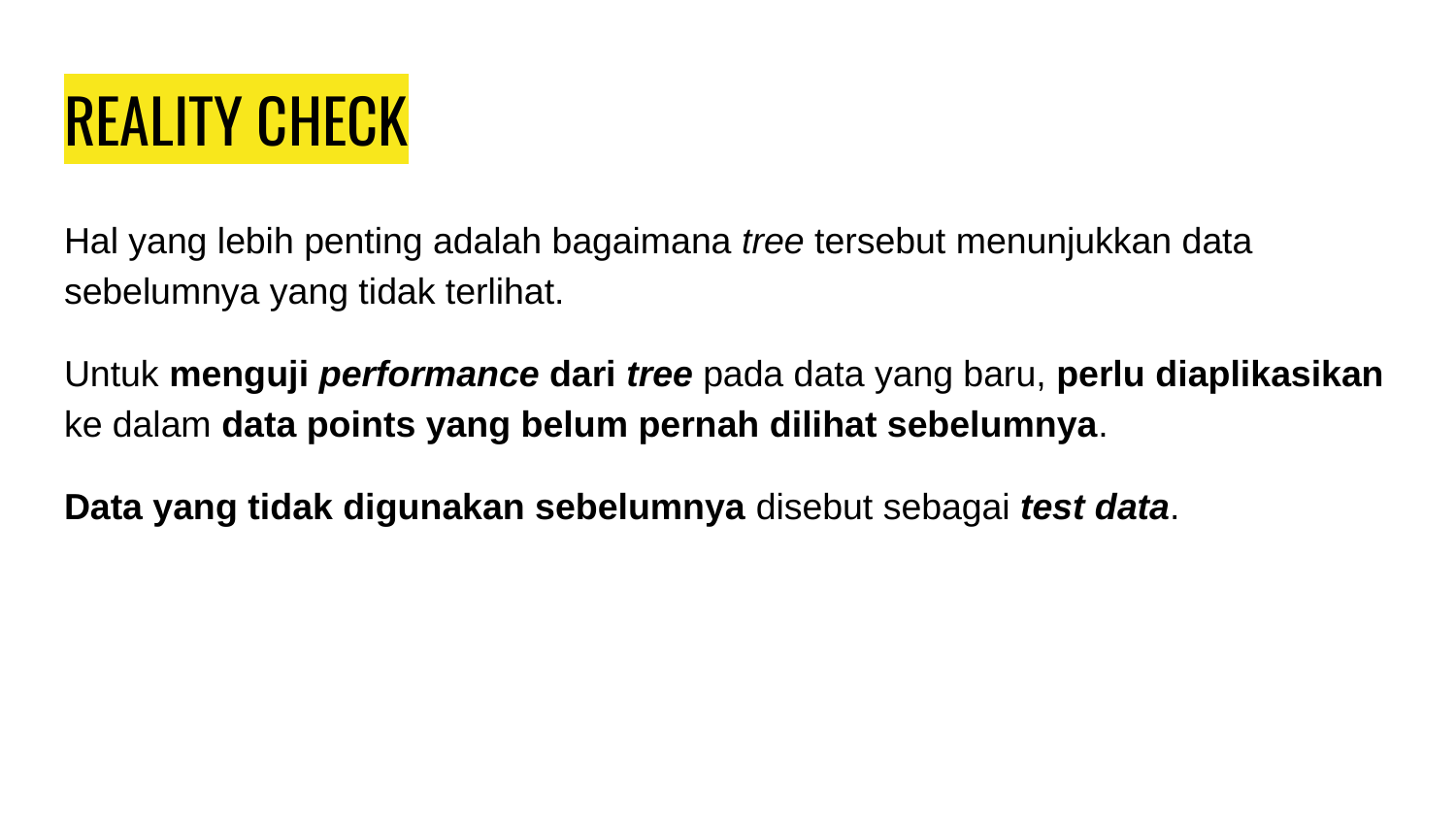

# REALITY CHECK
Hal yang lebih penting adalah bagaimana tree tersebut menunjukkan data sebelumnya yang tidak terlihat.
Untuk menguji performance dari tree pada data yang baru, perlu diaplikasikan ke dalam data points yang belum pernah dilihat sebelumnya.
Data yang tidak digunakan sebelumnya disebut sebagai test data.